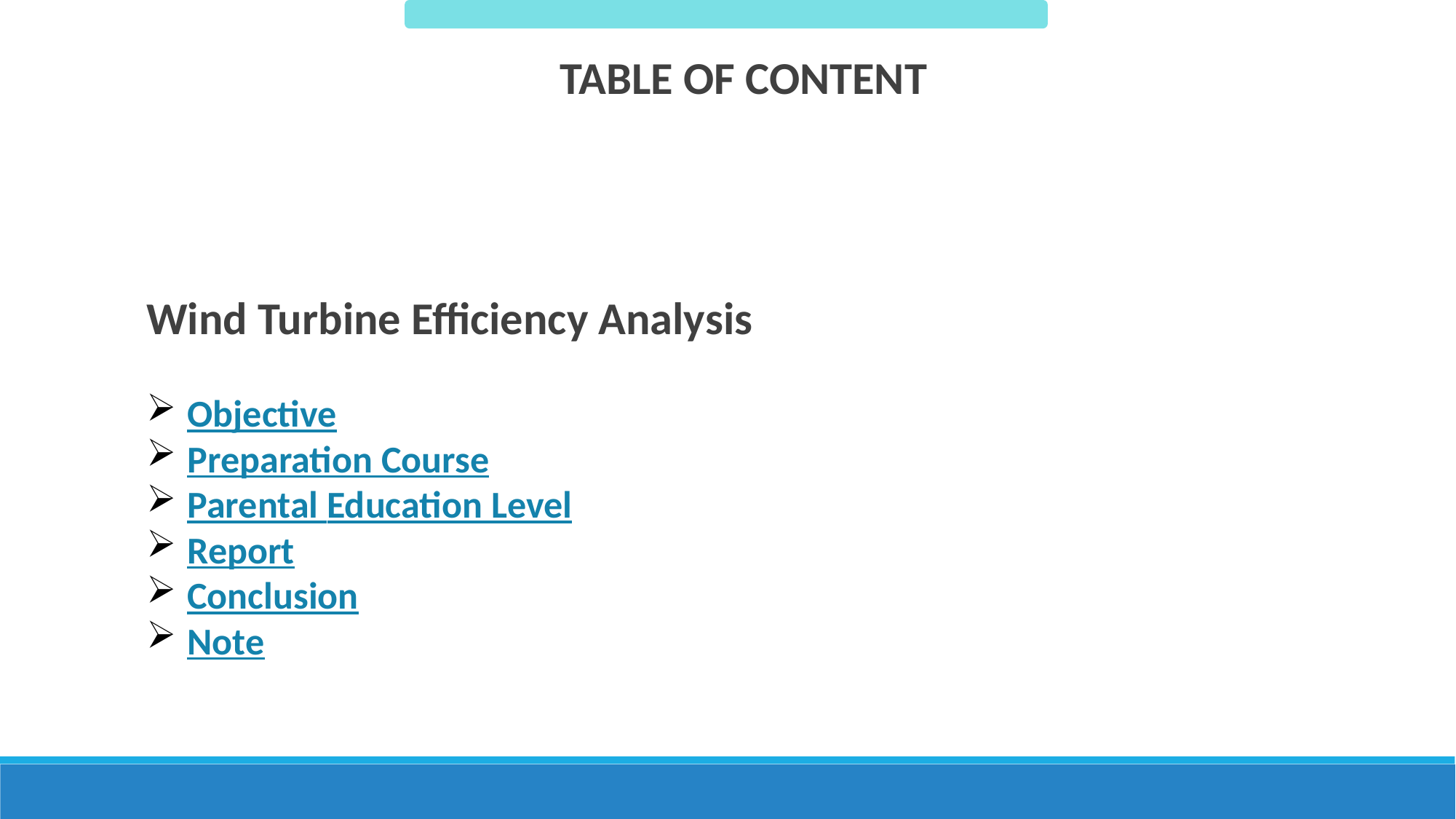

TABLE OF CONTENT
Wind Turbine Efficiency Analysis

Objective
Preparation Course
Parental Education Level
Report
Conclusion
Note